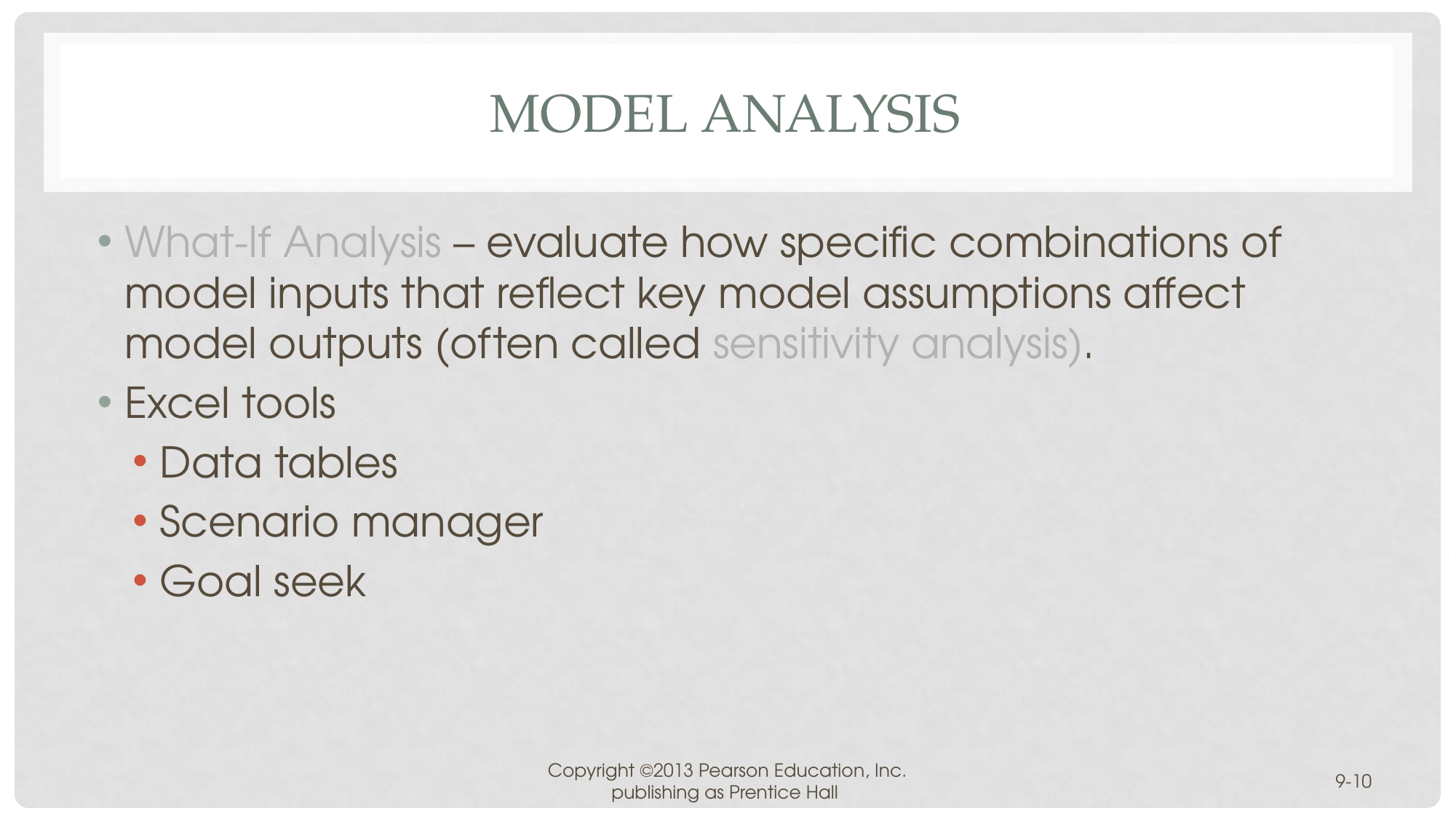

# Model Analysis
What-If Analysis – evaluate how specific combinations of model inputs that reflect key model assumptions affect model outputs (often called sensitivity analysis).
Excel tools
Data tables
Scenario manager
Goal seek
9-10
Copyright ©2013 Pearson Education, Inc. publishing as Prentice Hall